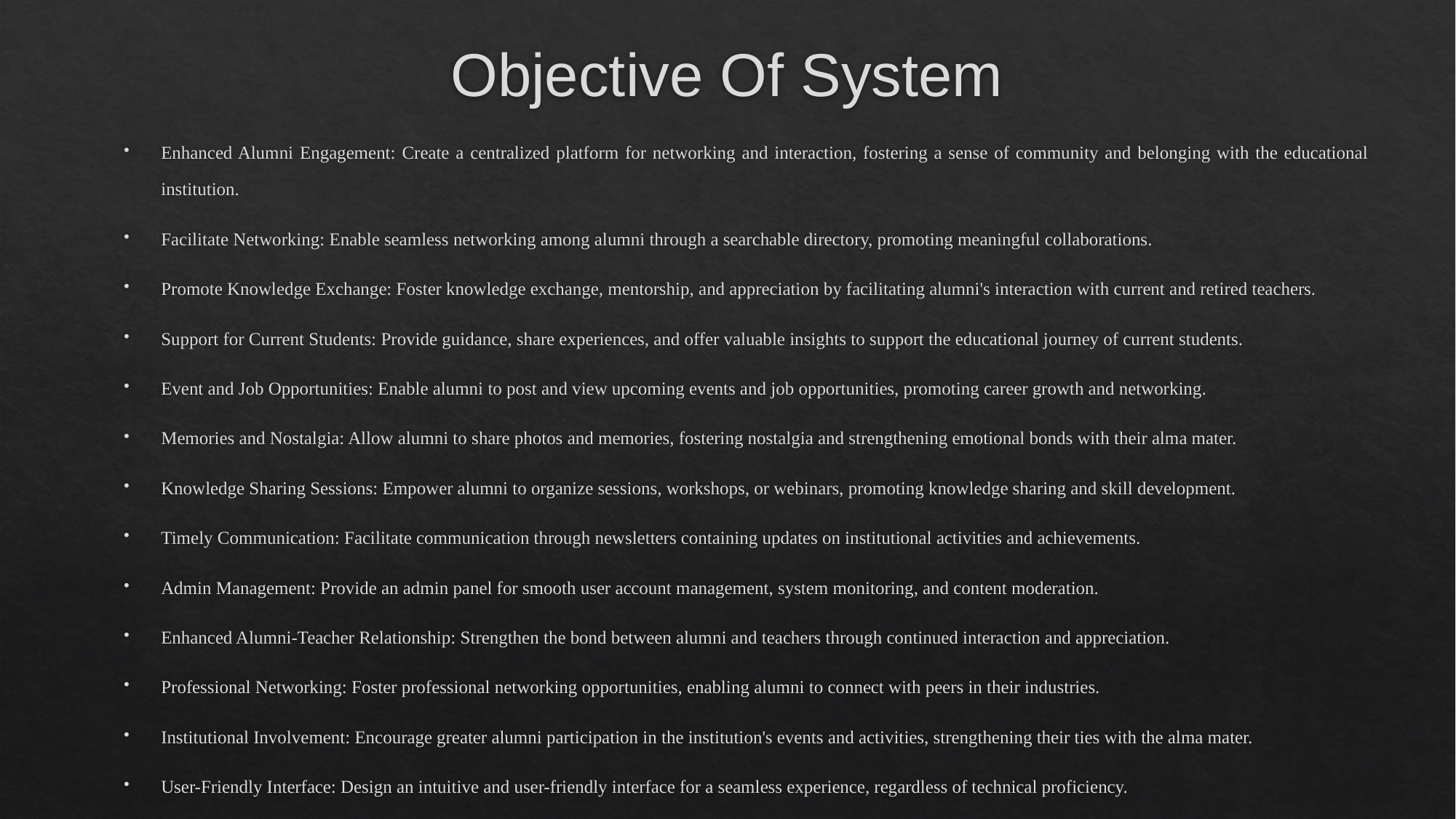

# Objective Of System
Enhanced Alumni Engagement: Create a centralized platform for networking and interaction, fostering a sense of community and belonging with the educational institution.
Facilitate Networking: Enable seamless networking among alumni through a searchable directory, promoting meaningful collaborations.
Promote Knowledge Exchange: Foster knowledge exchange, mentorship, and appreciation by facilitating alumni's interaction with current and retired teachers.
Support for Current Students: Provide guidance, share experiences, and offer valuable insights to support the educational journey of current students.
Event and Job Opportunities: Enable alumni to post and view upcoming events and job opportunities, promoting career growth and networking.
Memories and Nostalgia: Allow alumni to share photos and memories, fostering nostalgia and strengthening emotional bonds with their alma mater.
Knowledge Sharing Sessions: Empower alumni to organize sessions, workshops, or webinars, promoting knowledge sharing and skill development.
Timely Communication: Facilitate communication through newsletters containing updates on institutional activities and achievements.
Admin Management: Provide an admin panel for smooth user account management, system monitoring, and content moderation.
Enhanced Alumni-Teacher Relationship: Strengthen the bond between alumni and teachers through continued interaction and appreciation.
Professional Networking: Foster professional networking opportunities, enabling alumni to connect with peers in their industries.
Institutional Involvement: Encourage greater alumni participation in the institution's events and activities, strengthening their ties with the alma mater.
User-Friendly Interface: Design an intuitive and user-friendly interface for a seamless experience, regardless of technical proficiency.